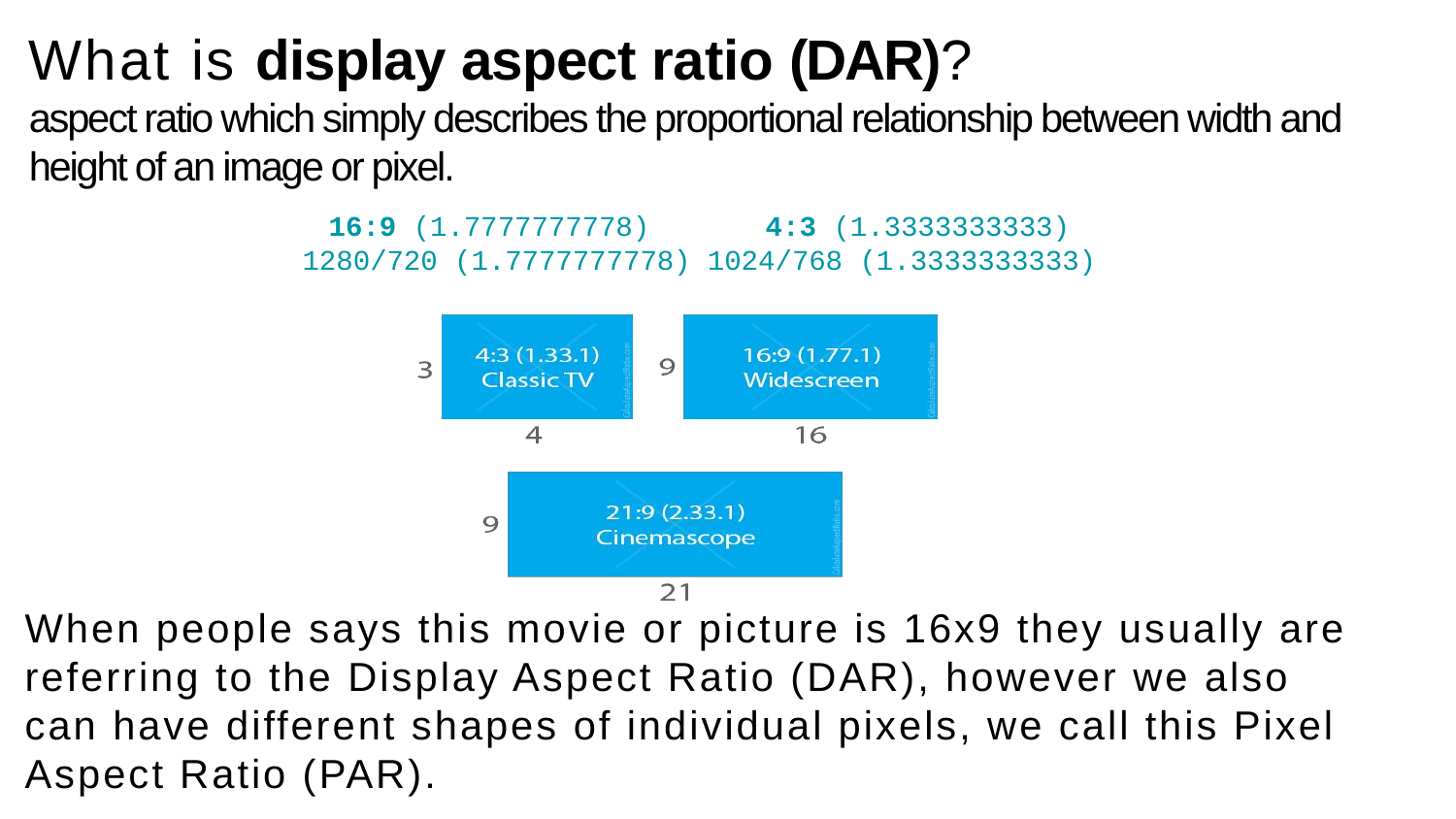

What is display aspect ratio (DAR)?
aspect ratio which simply describes the proportional relationship between width and height of an image or pixel.
16:9 (1.7777777778)	4:3 (1.3333333333)
1280/720 (1.7777777778) 1024/768 (1.3333333333)

When people says this movie or picture is 16x9 they usually are referring to the Display Aspect Ratio (DAR), however we also can have different shapes of individual pixels, we call this Pixel Aspect Ratio (PAR).